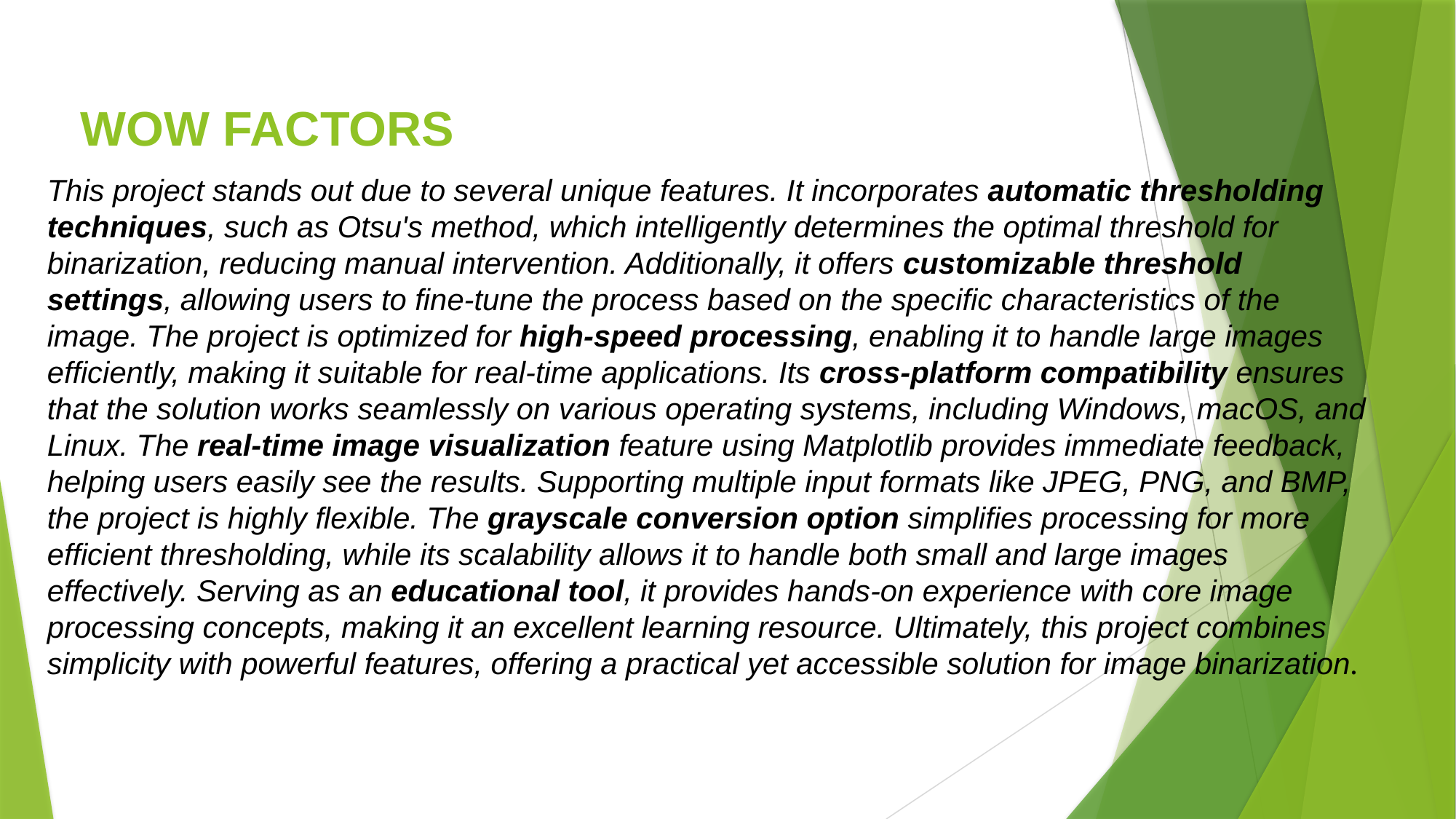

# WOW FACTORS
This project stands out due to several unique features. It incorporates automatic thresholding techniques, such as Otsu's method, which intelligently determines the optimal threshold for binarization, reducing manual intervention. Additionally, it offers customizable threshold settings, allowing users to fine-tune the process based on the specific characteristics of the image. The project is optimized for high-speed processing, enabling it to handle large images efficiently, making it suitable for real-time applications. Its cross-platform compatibility ensures that the solution works seamlessly on various operating systems, including Windows, macOS, and Linux. The real-time image visualization feature using Matplotlib provides immediate feedback, helping users easily see the results. Supporting multiple input formats like JPEG, PNG, and BMP, the project is highly flexible. The grayscale conversion option simplifies processing for more efficient thresholding, while its scalability allows it to handle both small and large images effectively. Serving as an educational tool, it provides hands-on experience with core image processing concepts, making it an excellent learning resource. Ultimately, this project combines simplicity with powerful features, offering a practical yet accessible solution for image binarization.